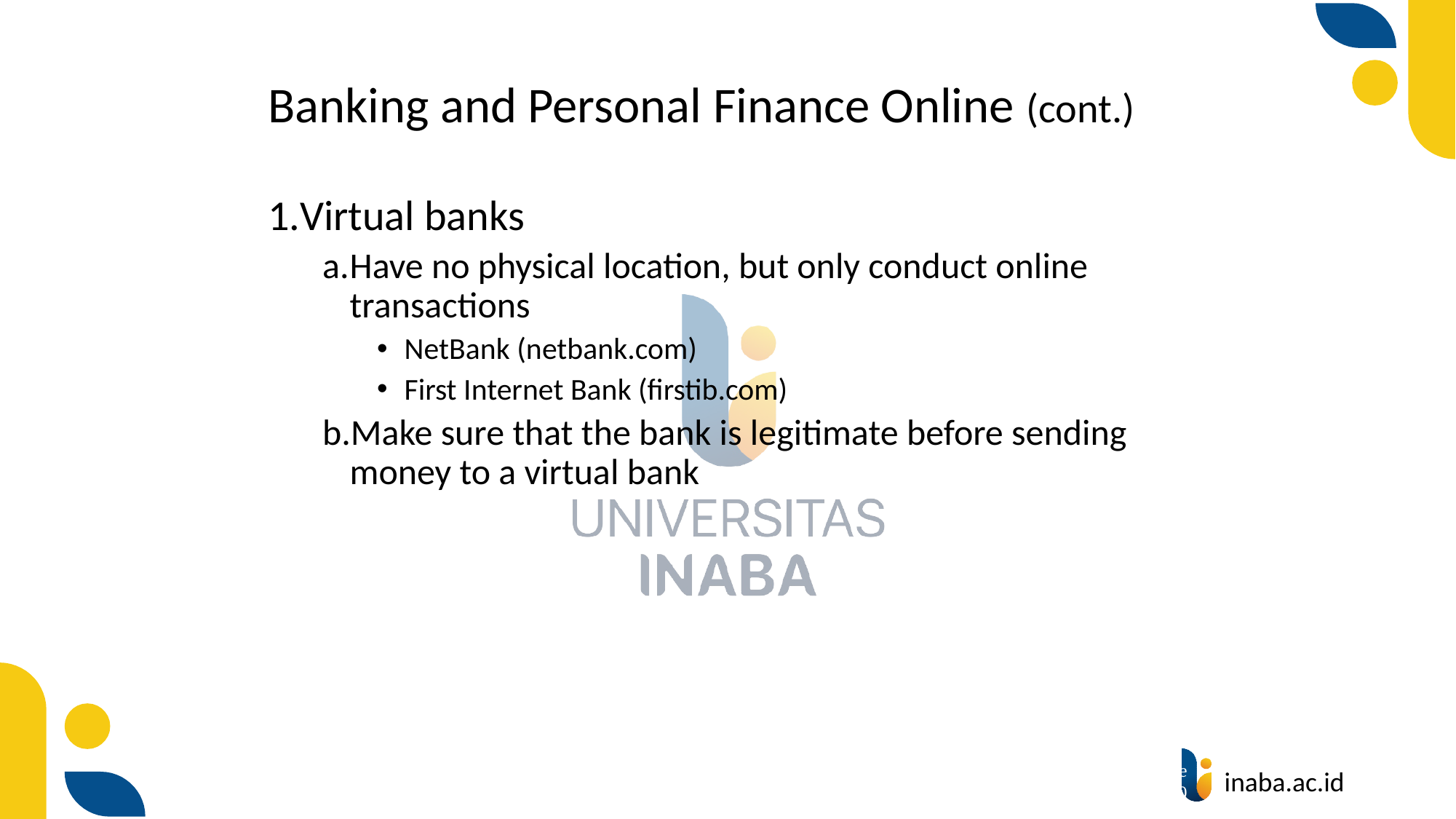

# Banking and Personal Finance Online (cont.)
Virtual banks
Have no physical location, but only conduct online transactions
NetBank (netbank.com)
First Internet Bank (firstib.com)
Make sure that the bank is legitimate before sending money to a virtual bank
64
© Prentice Hall 2020